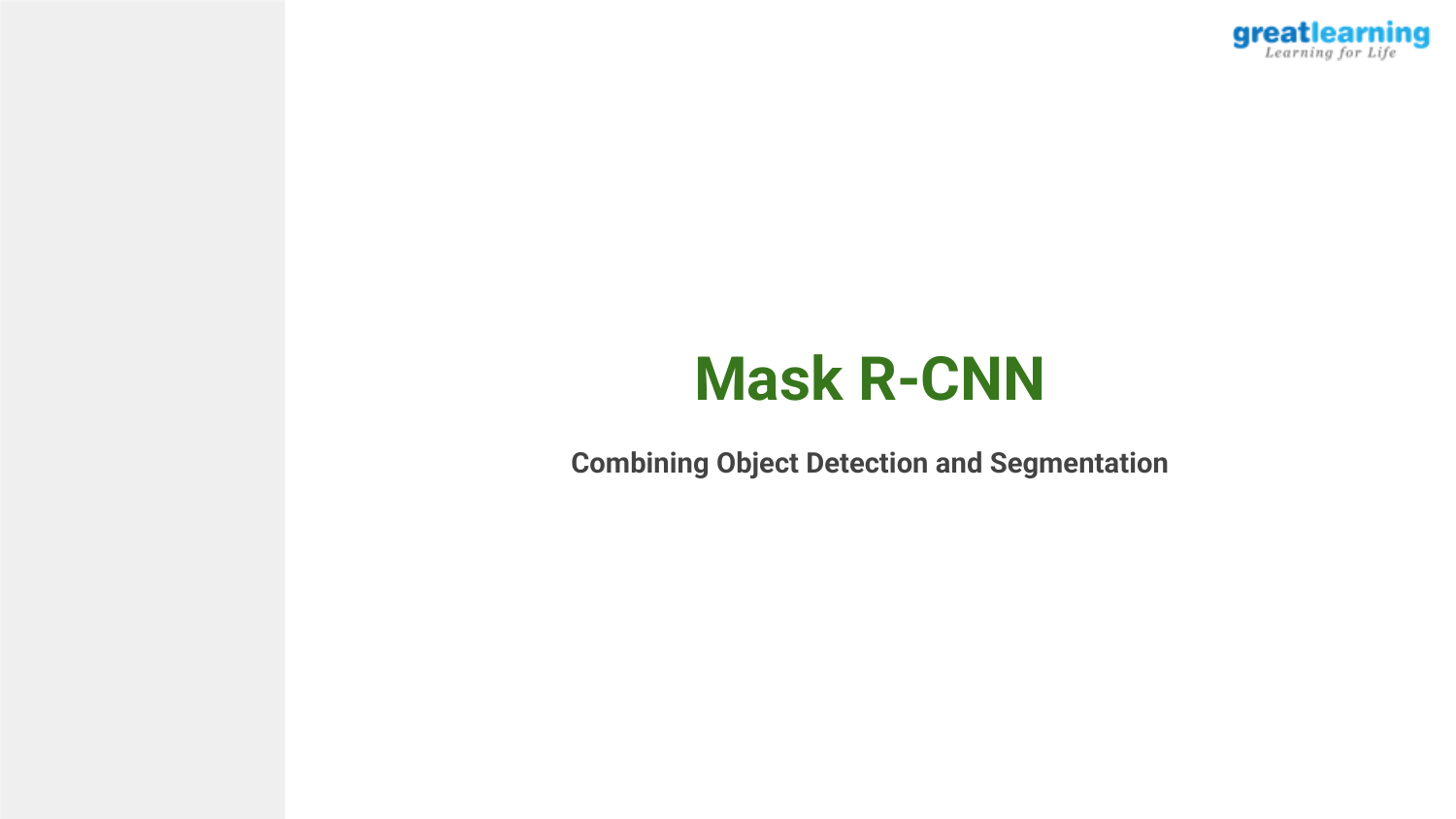

Mask R-CNN
Combining Object Detection and Segmentation